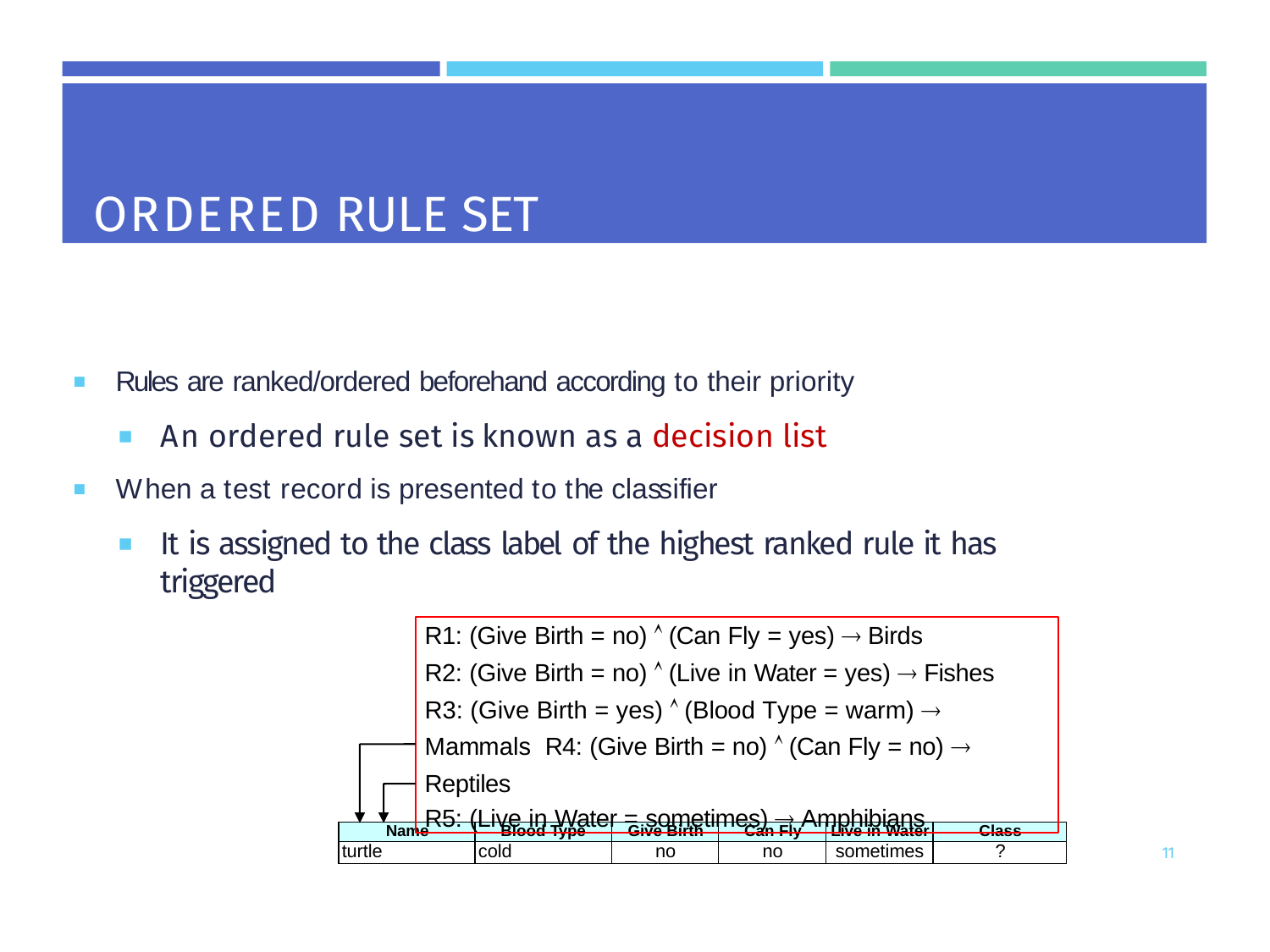

# ORDERED RULE SET
Rules are ranked/ordered beforehand according to their priority
An ordered rule set is known as a decision list
When a test record is presented to the classifier
It is assigned to the class label of the highest ranked rule it has triggered
R1: (Give Birth = no) ∧ (Can Fly = yes) → Birds
R2: (Give Birth = no) ∧ (Live in Water = yes) → Fishes
R3: (Give Birth = yes) ∧ (Blood Type = warm) → Mammals  R4: (Give Birth = no) ∧ (Can Fly = no) → Reptiles
R5: (Live in Water = sometimes) → Amphibians

| Name | Blood Type | Give Birth | Can Fly | Live in Water | Class |
| --- | --- | --- | --- | --- | --- |
| turtle | cold | no | no | sometimes | ? |
11